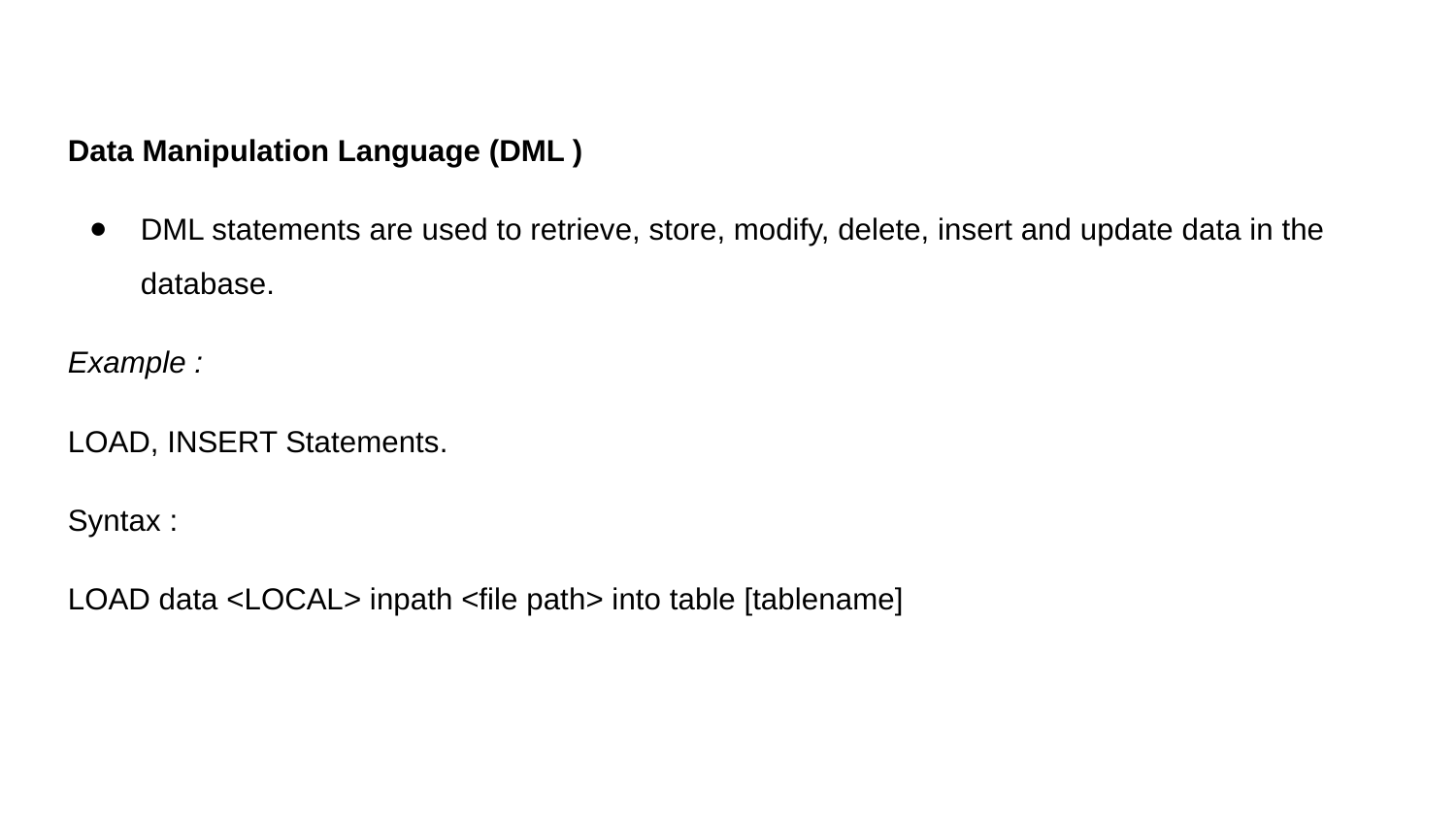

Data Manipulation Language (DML )
DML statements are used to retrieve, store, modify, delete, insert and update data in the database.
Example :
LOAD, INSERT Statements.
Syntax :
LOAD data <LOCAL> inpath <file path> into table [tablename]